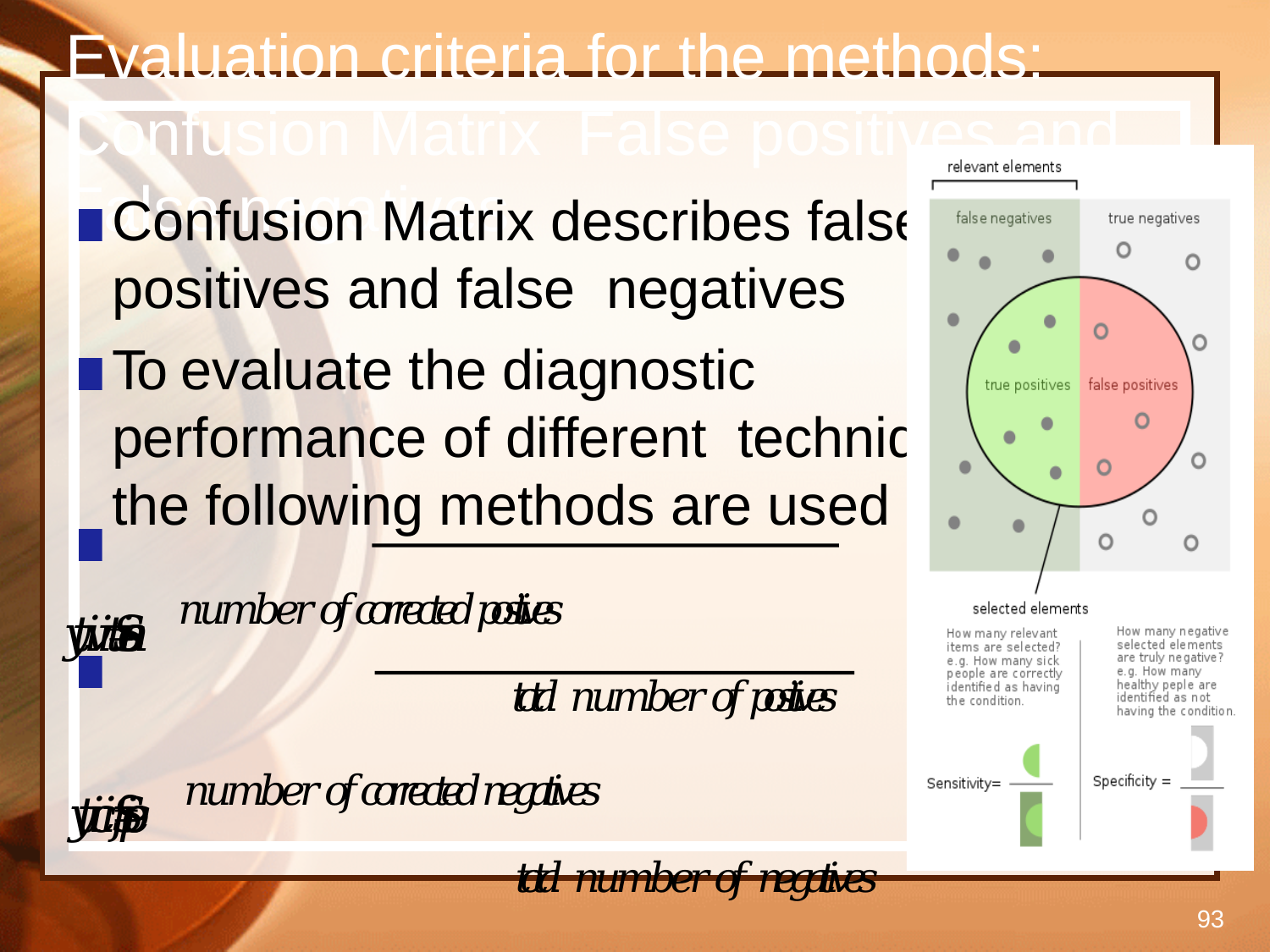

# Evaluation criteria for the methods: Confusion Matrix  False positives and False negatives

Confusion Matrix describes false positives and false  negatives
To evaluate the diagnostic performance of different  techniques the following methods are used
𝑆𝑒𝑛𝑠𝑖𝑡𝑖𝑣𝑖𝑡𝑦 = 𝑛𝑢𝑚𝑏𝑒𝑟 𝑜𝑓 𝑐𝑜𝑟𝑟𝑒𝑐𝑡𝑒𝑑 𝑝𝑜𝑠𝑖𝑡𝑖𝑣𝑒𝑠
𝑡𝑜𝑡𝑎𝑙 𝑛𝑢𝑚𝑏𝑒𝑟 𝑜𝑓  𝑝𝑜𝑠𝑖𝑡𝑖𝑣𝑒𝑠
𝑆𝑝𝑒𝑐𝑖𝑓𝑖𝑐𝑖𝑡𝑦 = 𝑛𝑢𝑚𝑏𝑒𝑟 𝑜𝑓 𝑐𝑜𝑟𝑟𝑒𝑐𝑡𝑒𝑑  𝑛𝑒𝑔𝑎𝑡𝑖𝑣𝑒𝑠
𝑡𝑜𝑡𝑎𝑙 𝑛𝑢𝑚𝑏𝑒𝑟 𝑜𝑓 𝑛𝑒𝑔𝑎𝑡𝑖𝑣𝑒𝑠

93